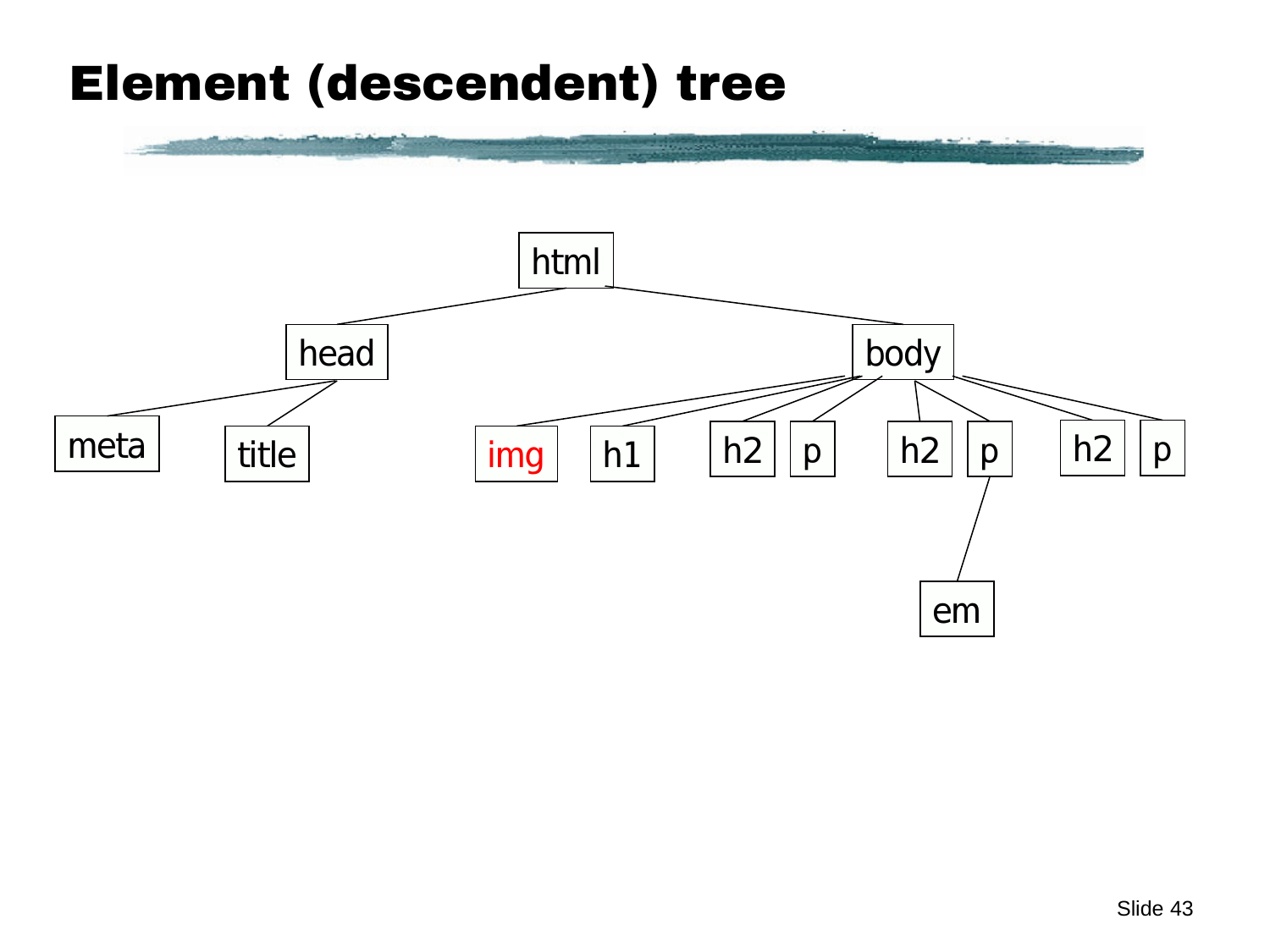

# Element (descendent) tree
html
head
body
meta
h2
p
h2
p
h2
p
title
img
h1
em
Slide 43